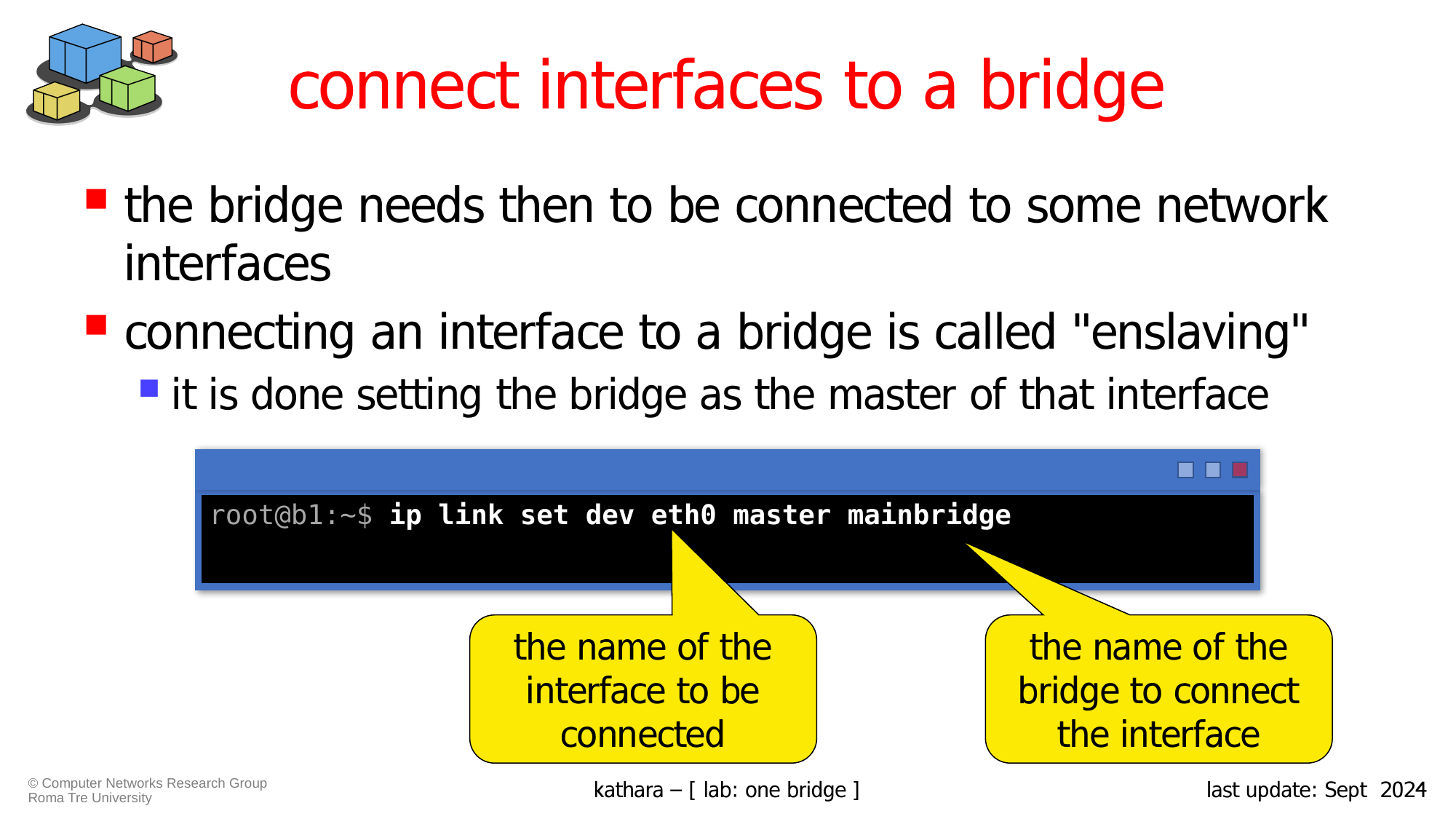

# connect interfaces to a bridge
the bridge needs then to be connected to some network interfaces
connecting an interface to a bridge is called "enslaving"
it is done setting the bridge as the master of that interface

root@b1:~$ ip link set dev eth0 master mainbridge
the name of the interface to be connected
the name of the bridge to connect the interface
kathara – [ lab: one bridge ]
last update: Sept  2024